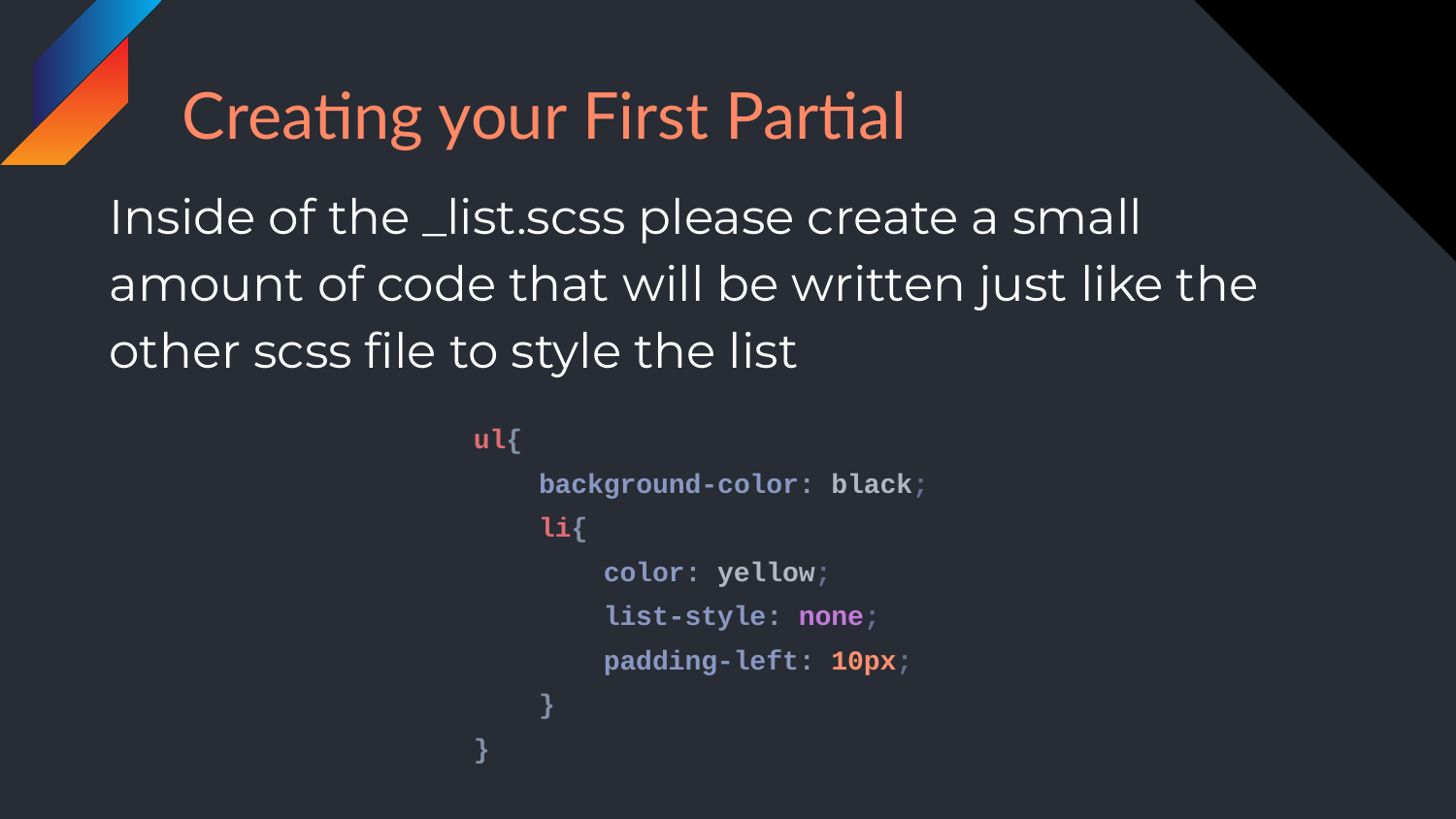

# Creating your First Partial
Inside of the _list.scss please create a small amount of code that will be written just like the other scss file to style the list
ul{
    background-color: black;
    li{
        color: yellow;
        list-style: none;
        padding-left: 10px;
    }
}